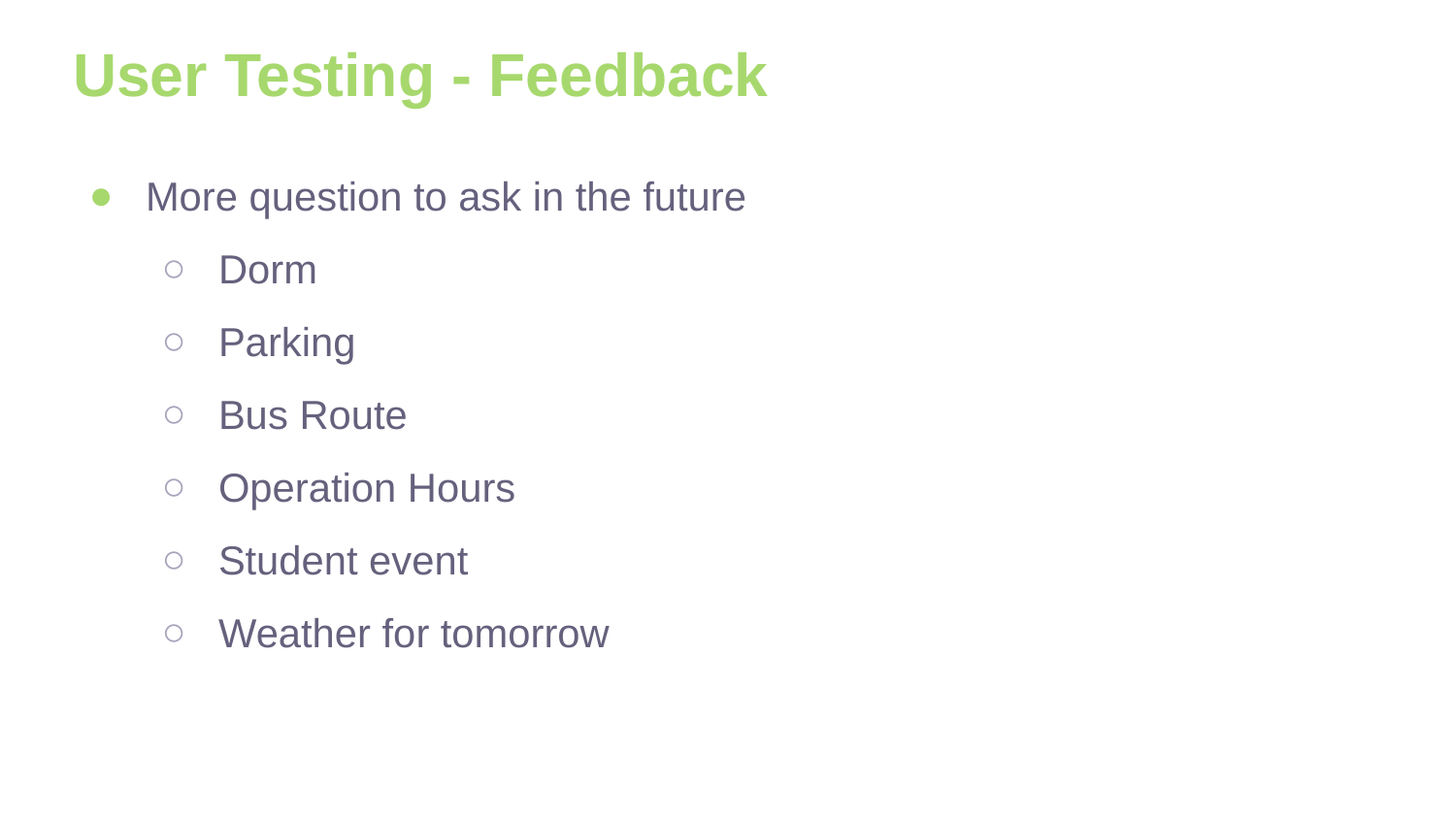

User Testing - Feedback
More question to ask in the future
Dorm
Parking
Bus Route
Operation Hours
Student event
Weather for tomorrow